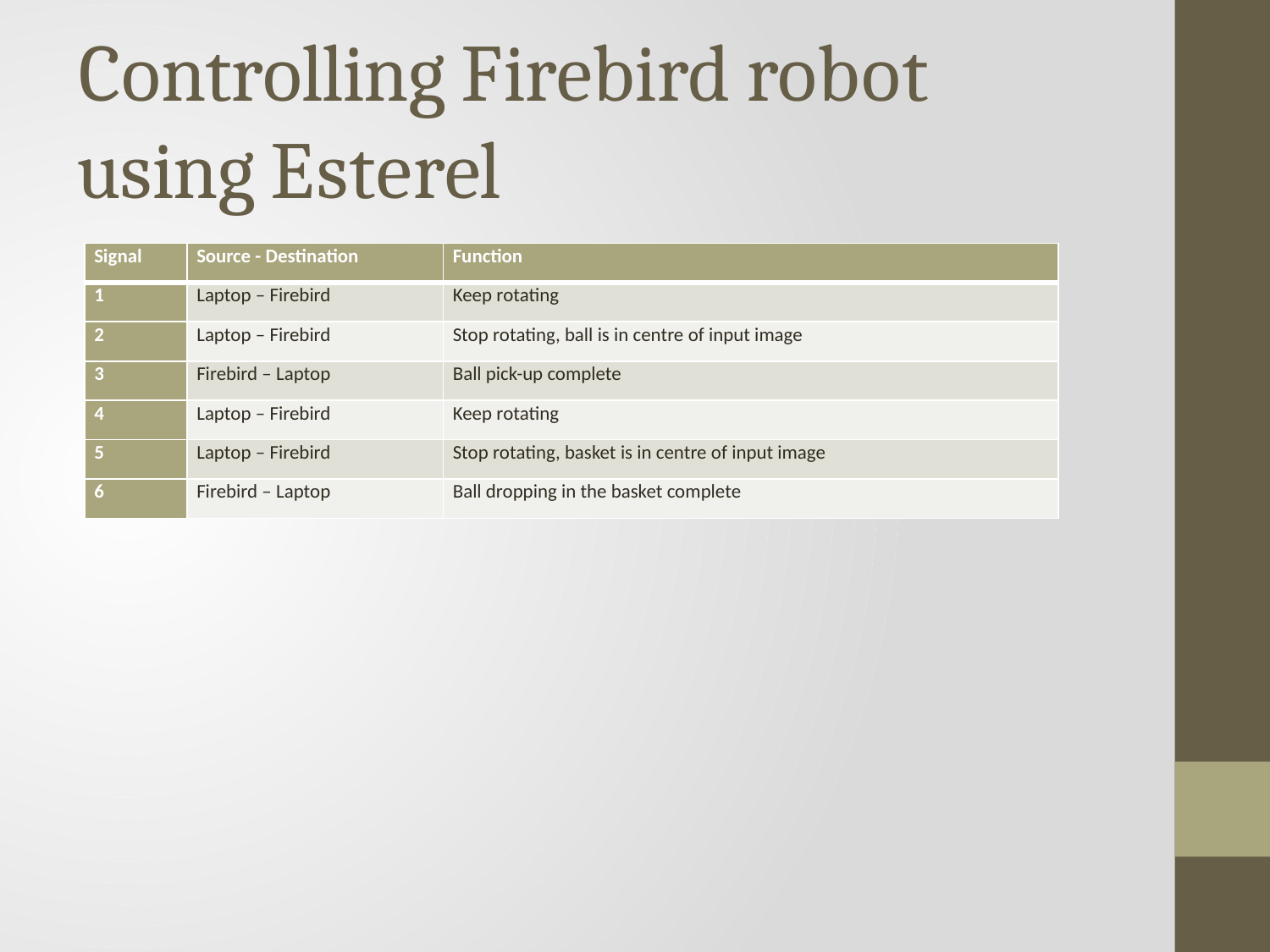

# Controlling Firebird robot using Esterel
| Signal | Source - Destination | Function |
| --- | --- | --- |
| 1 | Laptop – Firebird | Keep rotating |
| 2 | Laptop – Firebird | Stop rotating, ball is in centre of input image |
| 3 | Firebird – Laptop | Ball pick-up complete |
| 4 | Laptop – Firebird | Keep rotating |
| 5 | Laptop – Firebird | Stop rotating, basket is in centre of input image |
| 6 | Firebird – Laptop | Ball dropping in the basket complete |